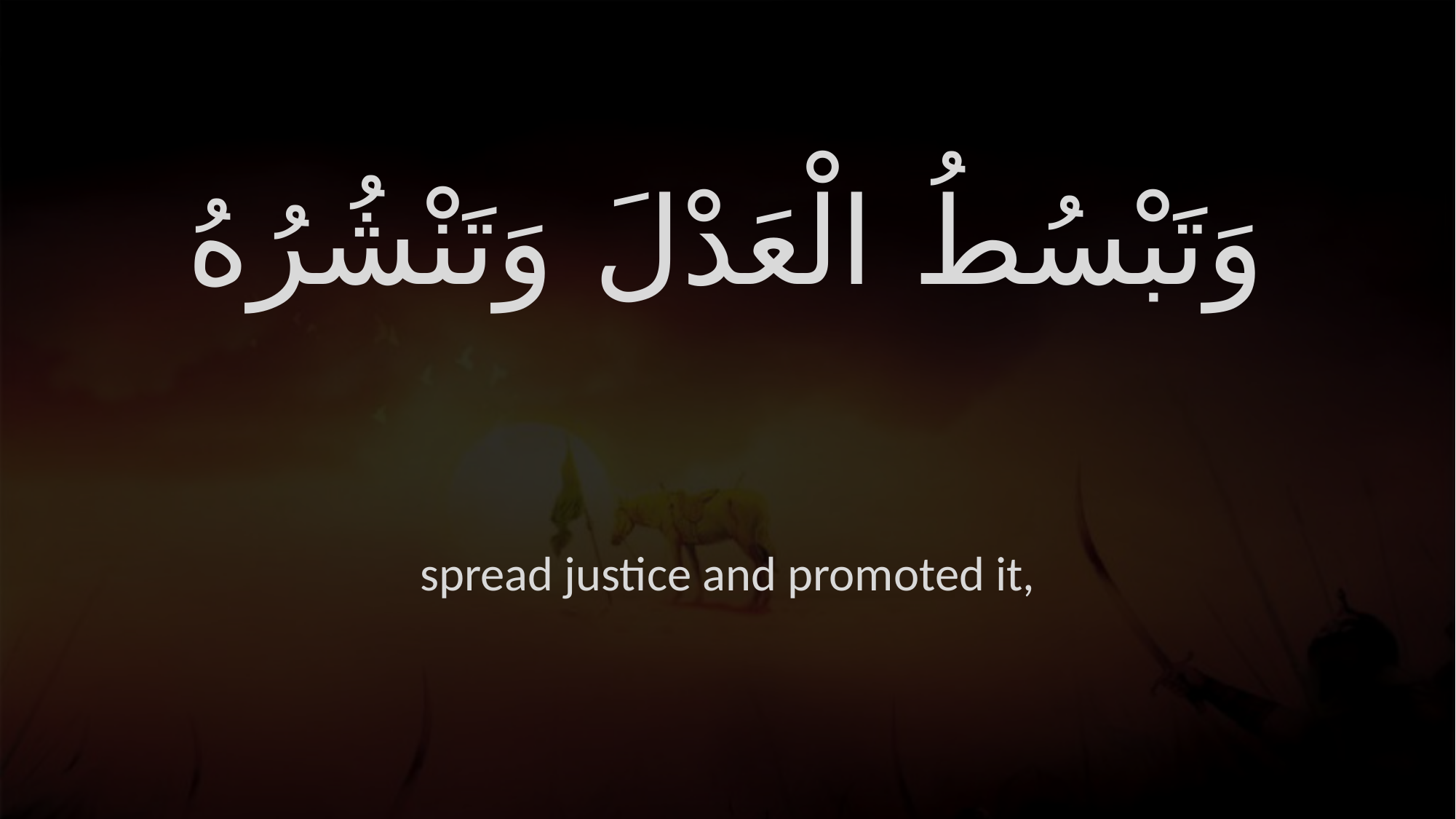

# وَتَبْسُطُ الْعَدْلَ وَتَنْشُرُهُ
spread justice and promoted it,